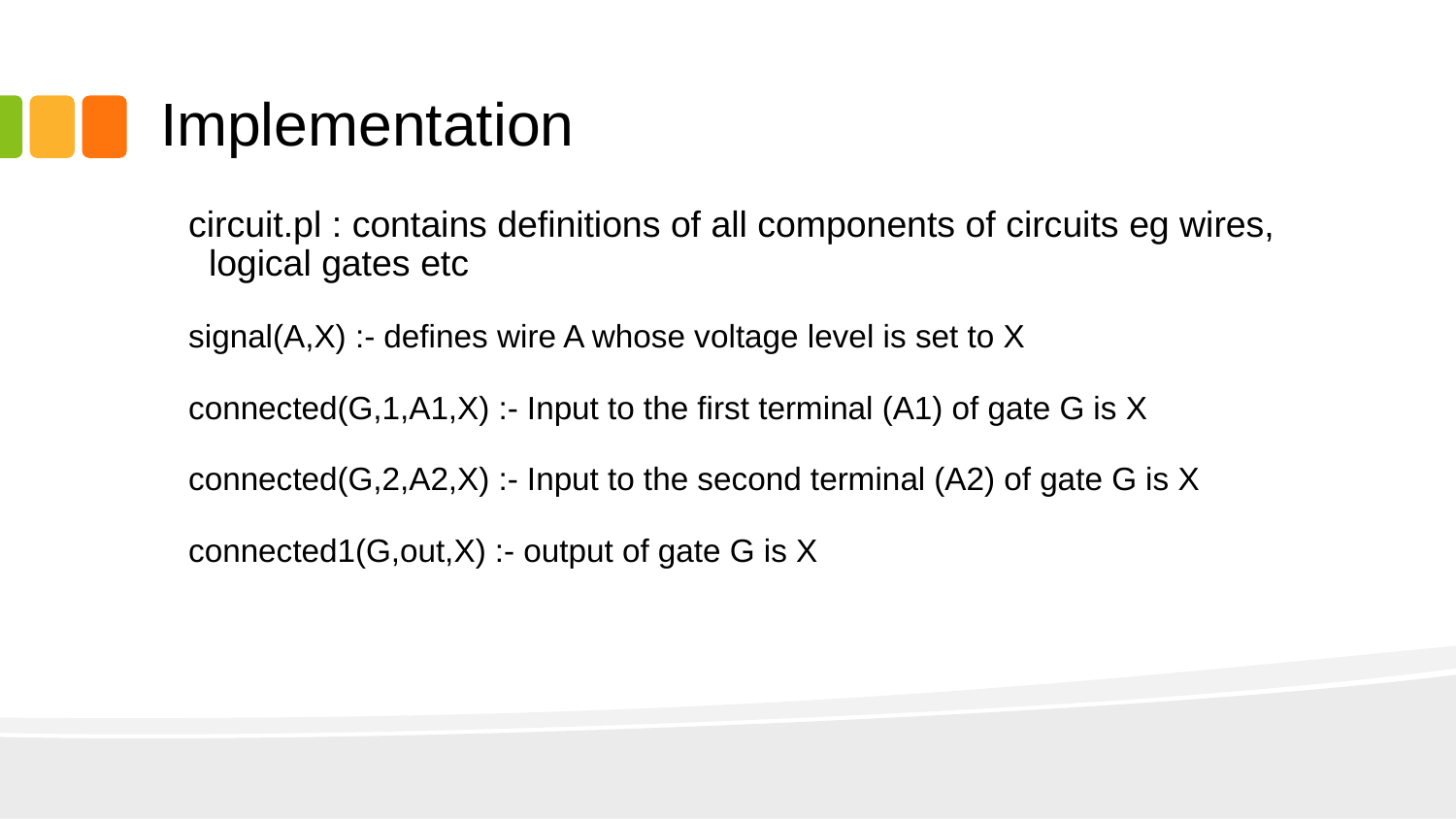

# Implementation
circuit.pl : contains definitions of all components of circuits eg wires, logical gates etc
signal(A,X) :- defines wire A whose voltage level is set to X
connected(G,1,A1,X) :- Input to the first terminal (A1) of gate G is X
connected(G,2,A2,X) :- Input to the second terminal (A2) of gate G is X
connected1(G,out,X) :- output of gate G is X